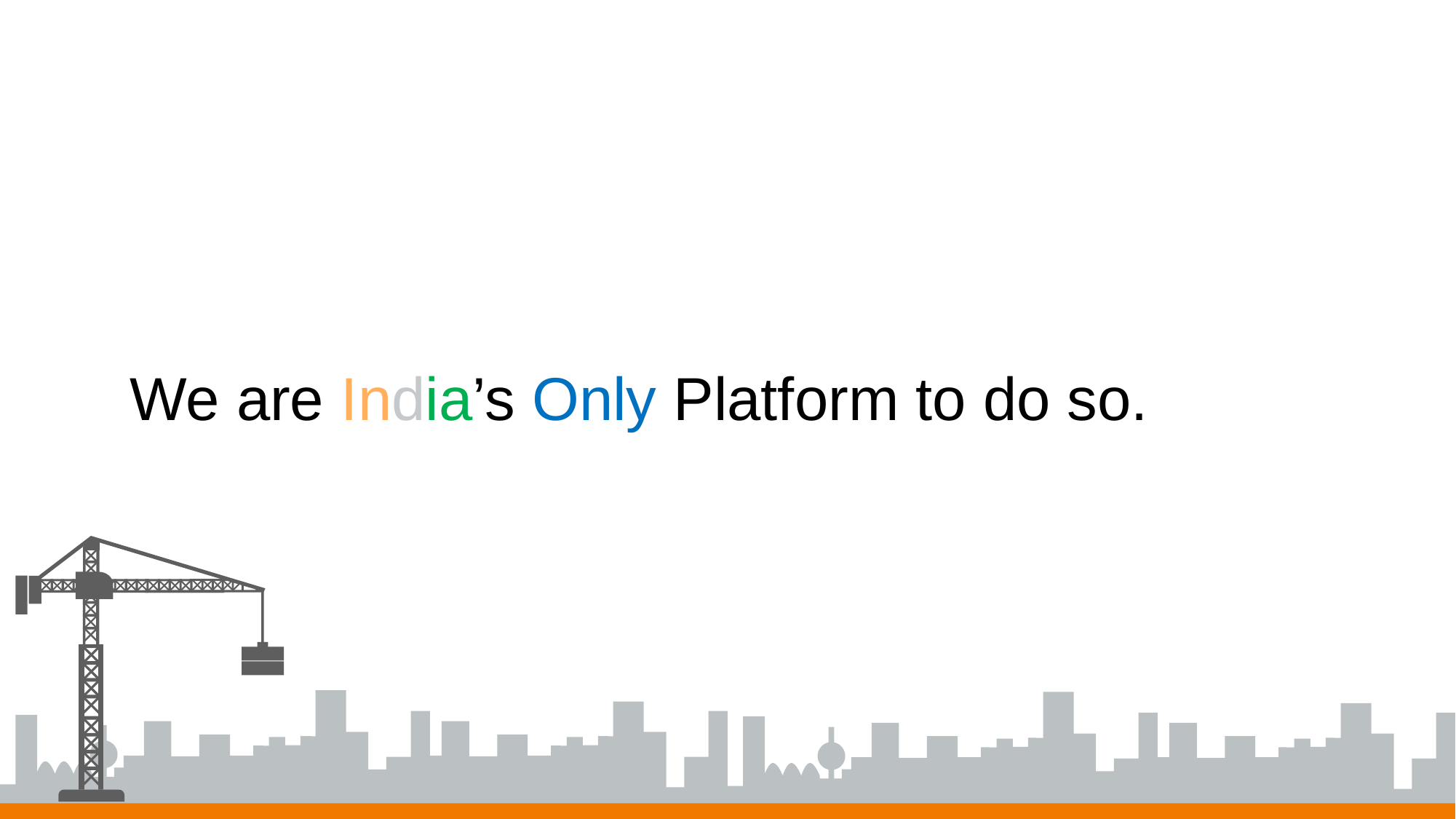

We are India’s Only Platform to do so.